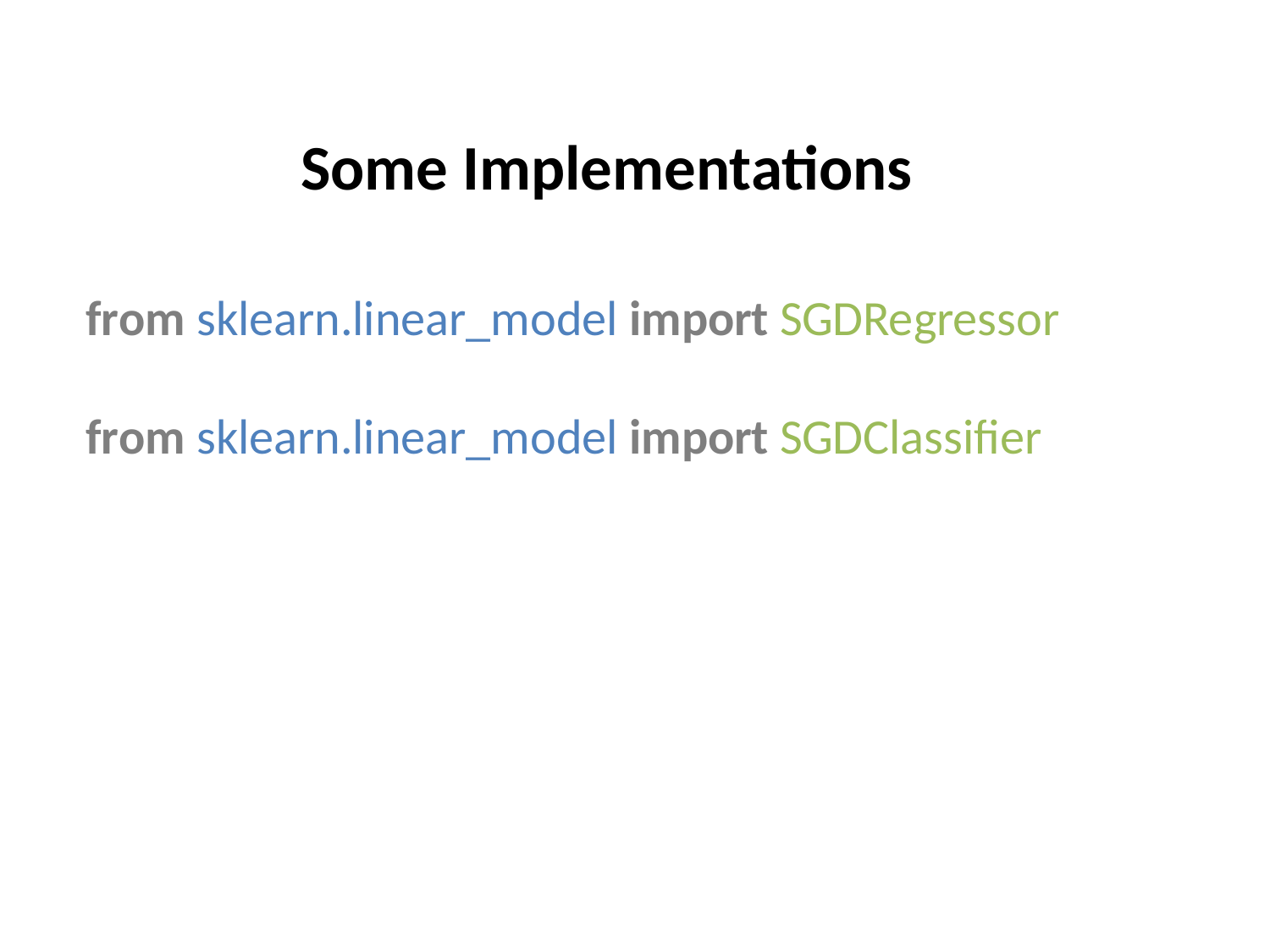

Some Implementations
from sklearn.linear_model import SGDRegressor

from sklearn.linear_model import SGDClassiﬁer